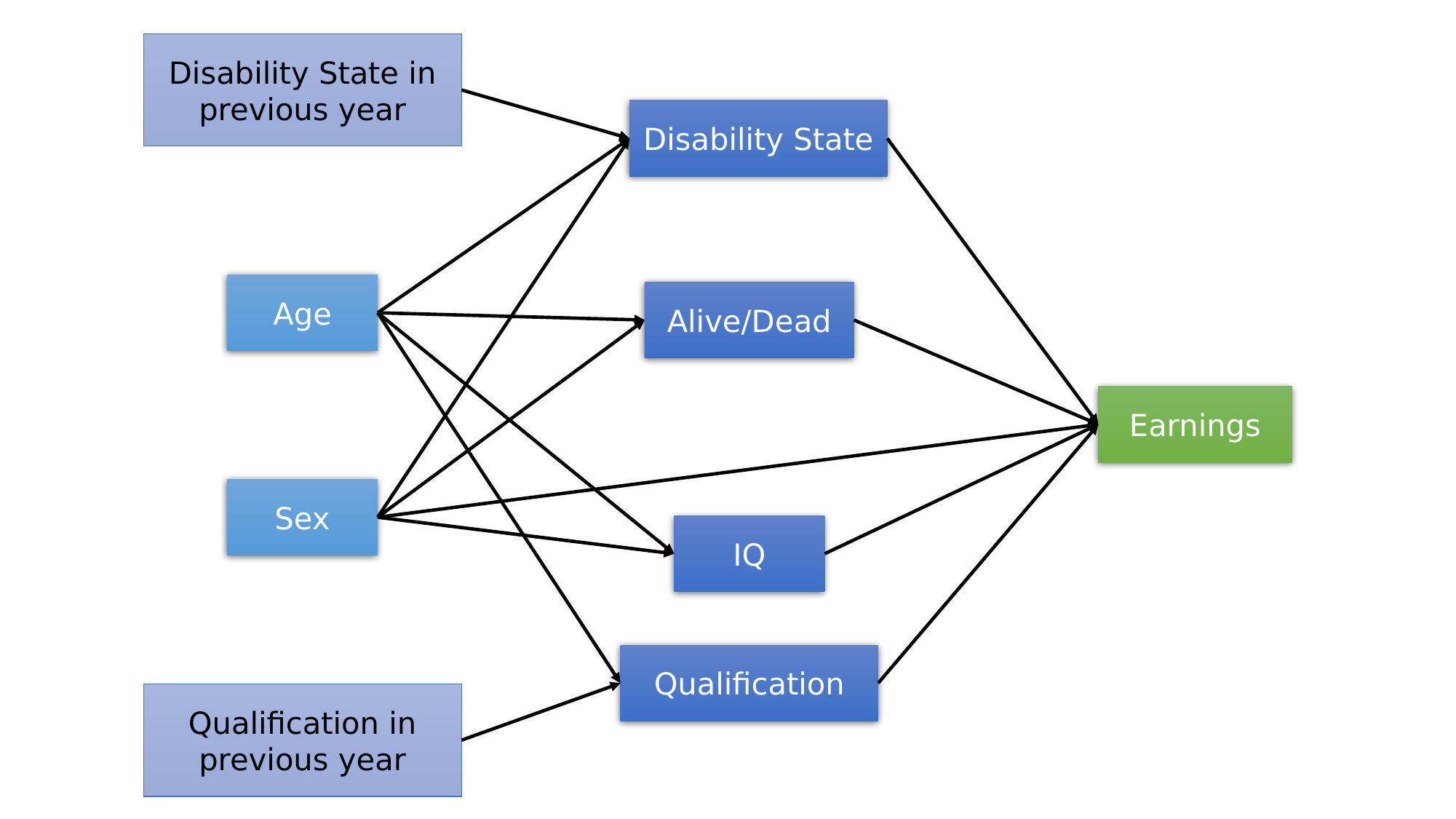

Disability State in previous year

Disability State

Age

Alive/Dead

Earnings

Sex

IQ

Qualification

Qualification in previous year